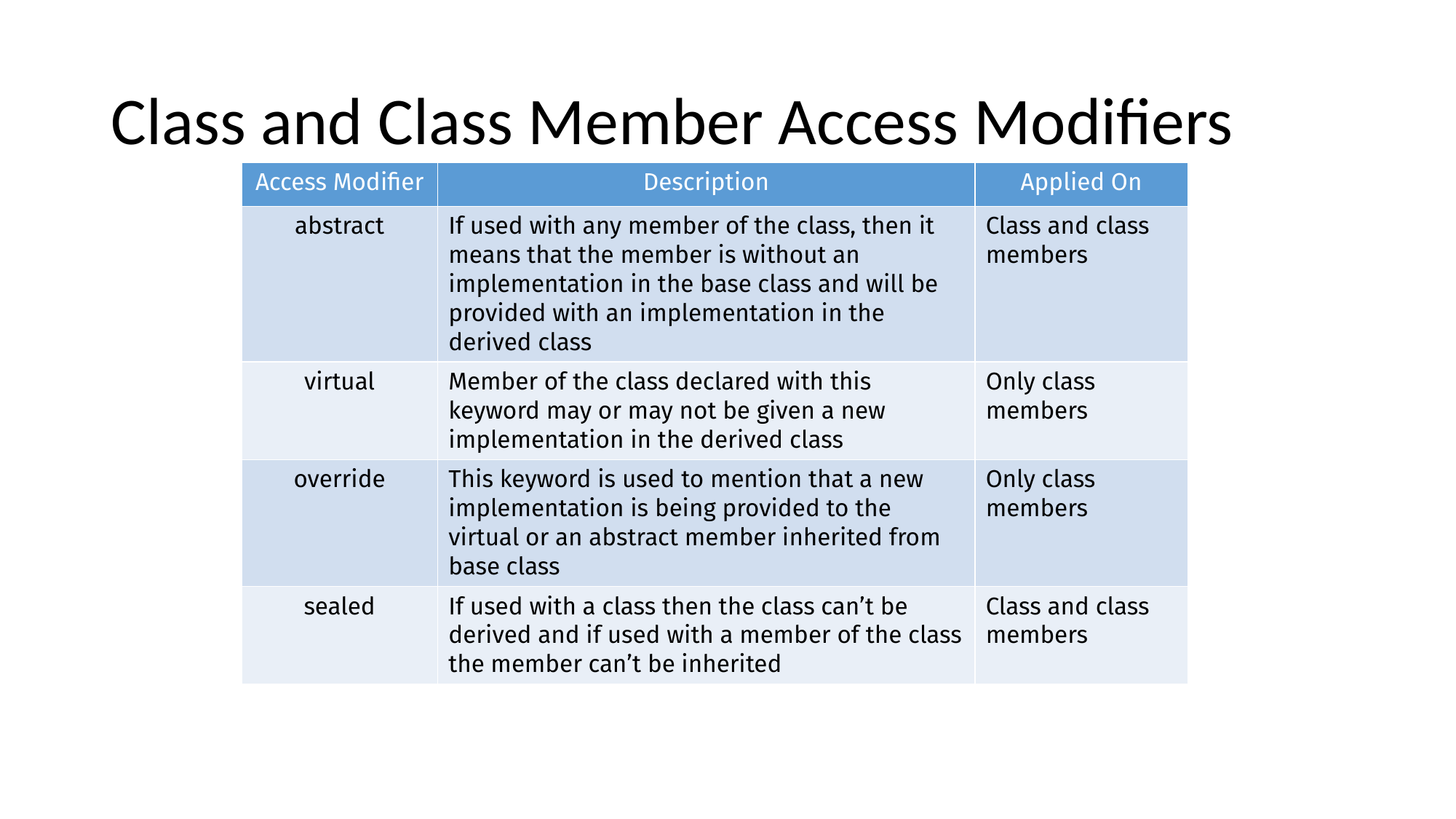

# Class and Class Member Access Modifiers
| Access Modifier | Description | Applied On |
| --- | --- | --- |
| abstract | If used with any member of the class, then it means that the member is without an implementation in the base class and will be provided with an implementation in the derived class | Class and class members |
| virtual | Member of the class declared with this keyword may or may not be given a new implementation in the derived class | Only class members |
| override | This keyword is used to mention that a new implementation is being provided to the virtual or an abstract member inherited from base class | Only class members |
| sealed | If used with a class then the class can’t be derived and if used with a member of the class the member can’t be inherited | Class and class members |